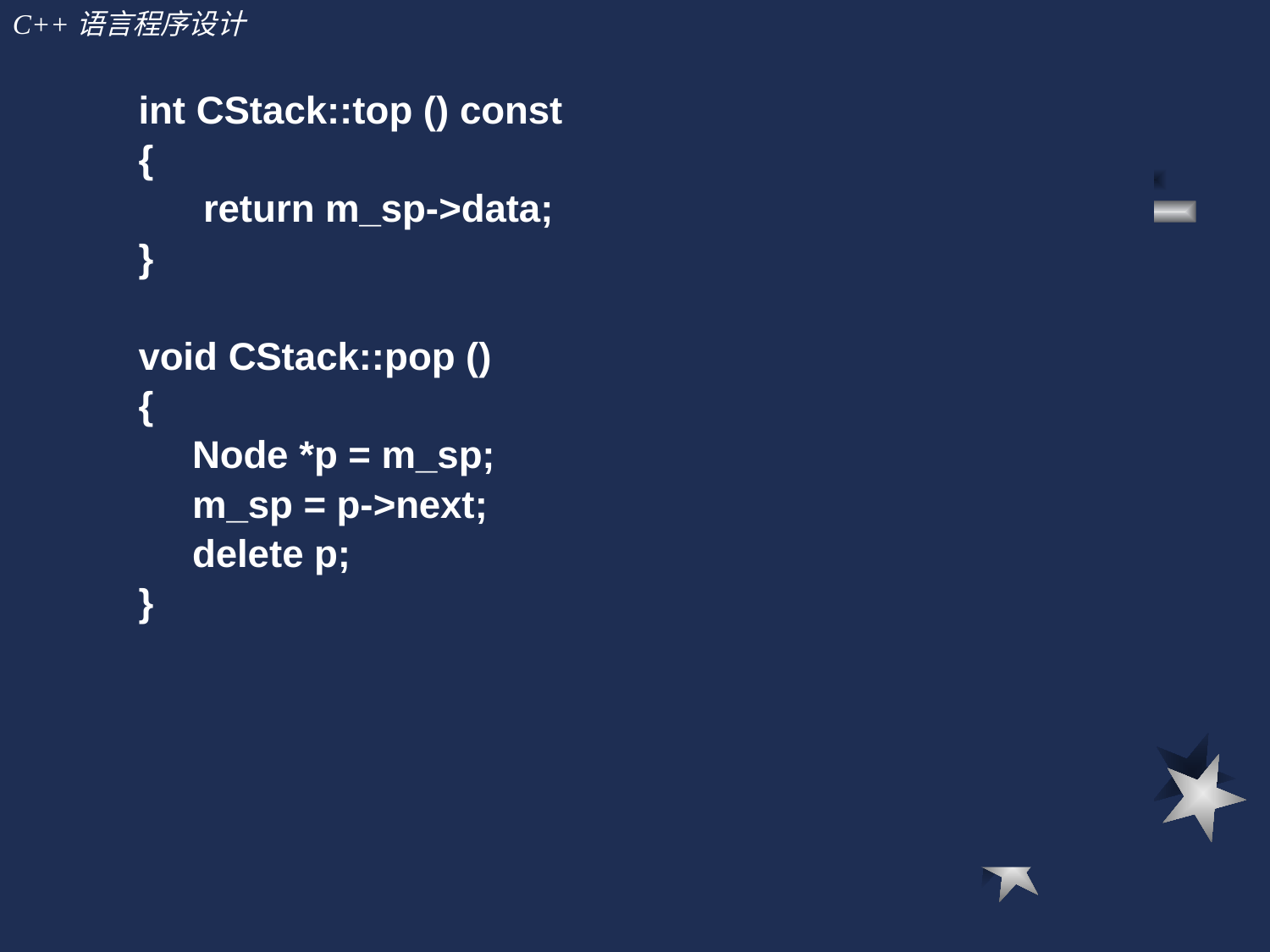

int CStack::top () const
 {
       return m_sp->data;
 }

 void CStack::pop ()
 {
      Node *p = m_sp;
      m_sp = p->next;
      delete p;
 }